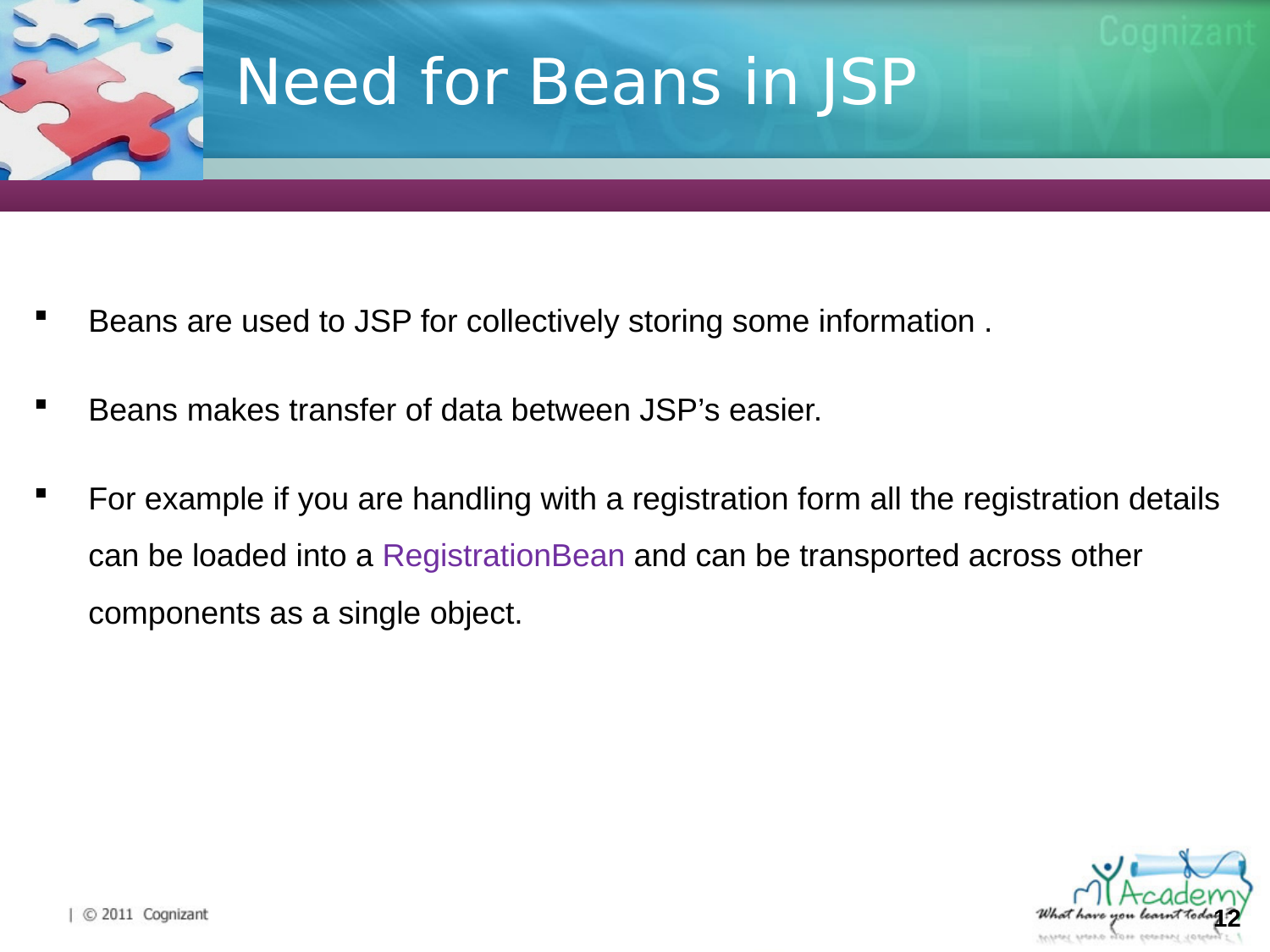

# Need for Beans in JSP
Beans are used to JSP for collectively storing some information .
Beans makes transfer of data between JSP’s easier.
For example if you are handling with a registration form all the registration details can be loaded into a RegistrationBean and can be transported across other components as a single object.

12